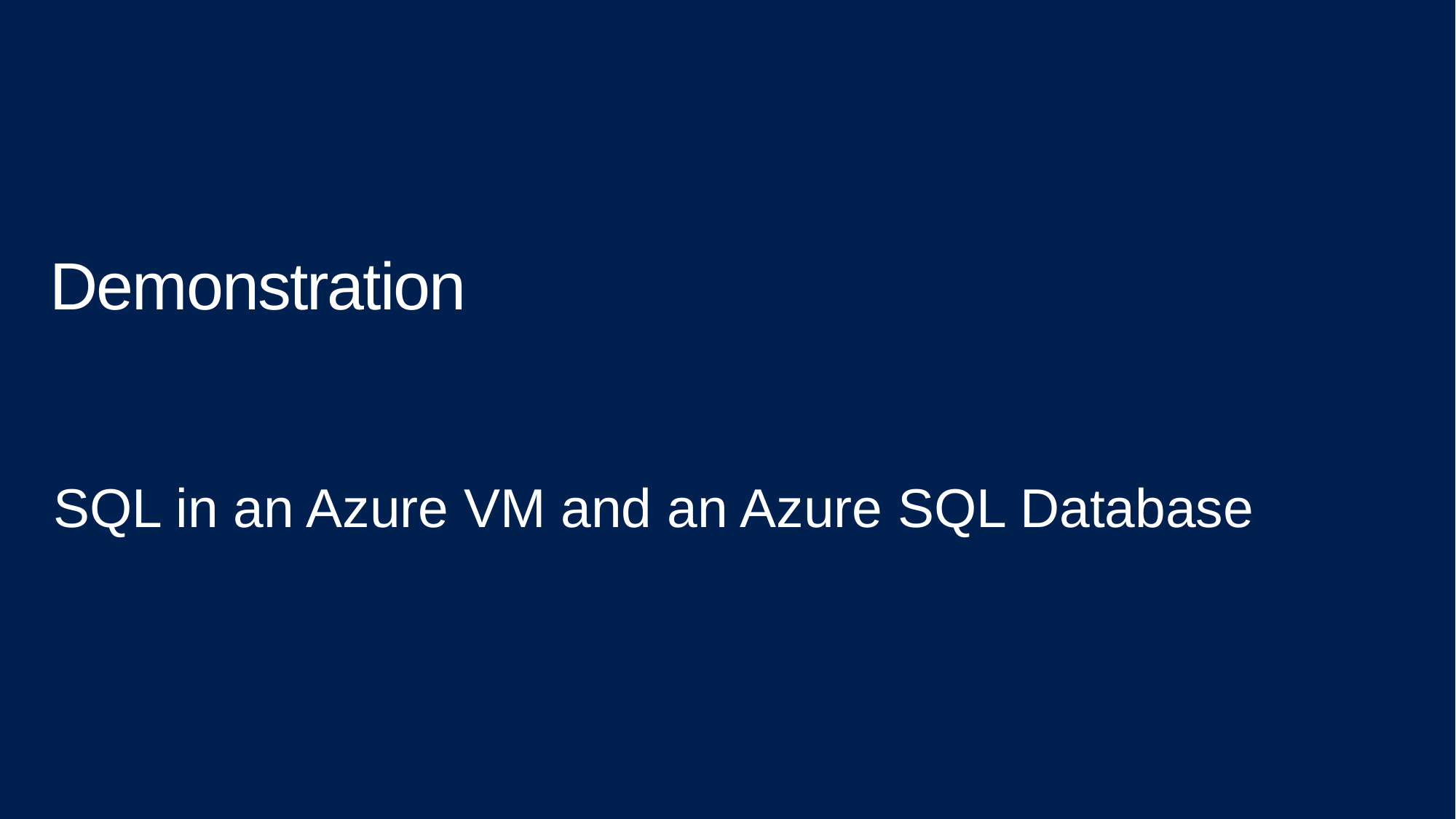

# Demonstration
SQL in an Azure VM and an Azure SQL Database